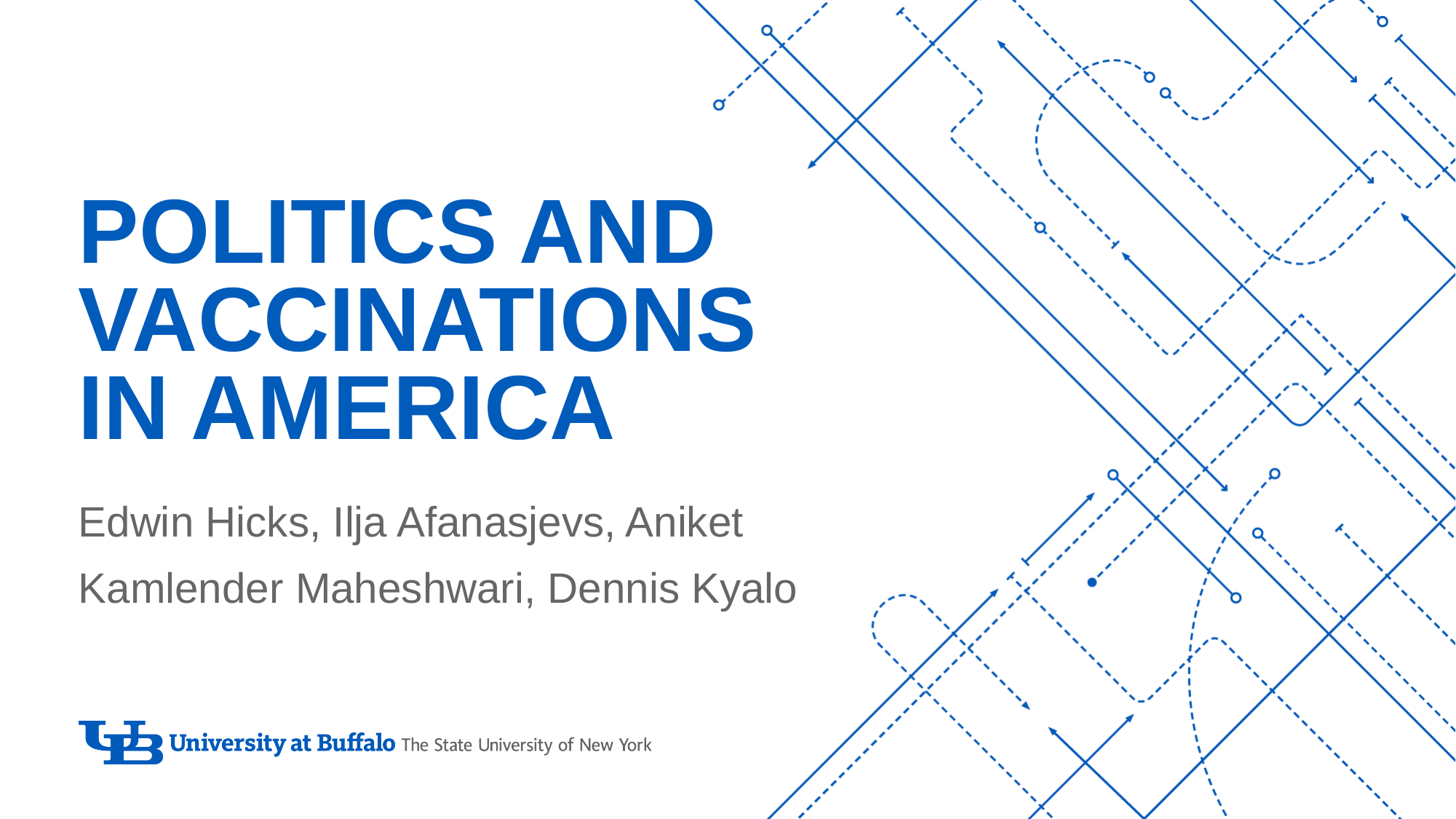

# Politics and Vaccinations in America
Edwin Hicks, Ilja Afanasjevs, Aniket Kamlender Maheshwari, Dennis Kyalo